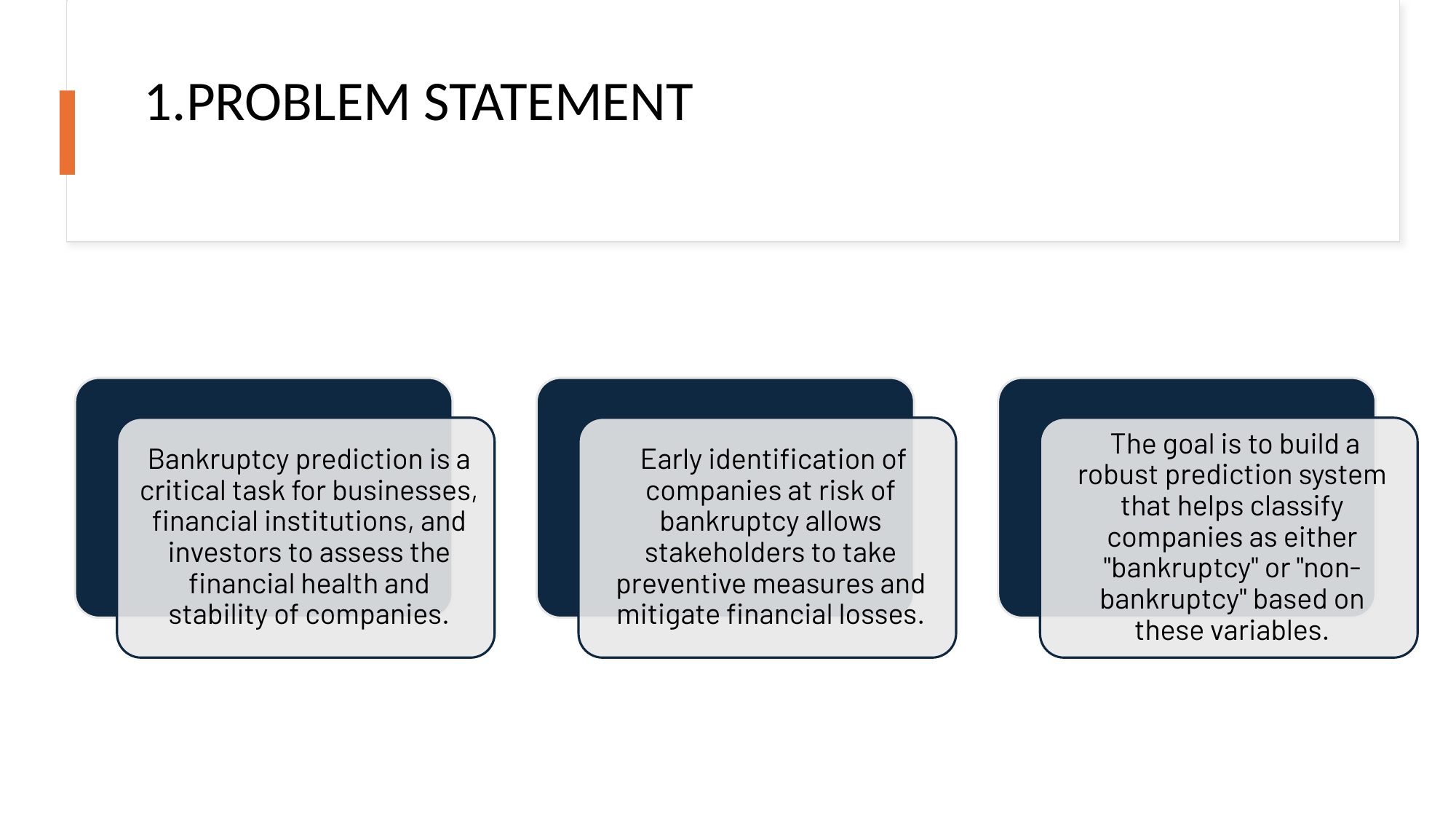

# 1.PROBLEM STATEMENT

Bankruptcy prediction is a critical task for businesses, financial institutions, and investors to assess the financial health and stability of companies.
 Early identification of companies at risk of bankruptcy allows stakeholders to take preventive measures and mitigate financial losses.
 The goal is to build a robust prediction system that helps classify companies as either "bankruptcy" or "non-bankruptcy" based on these variables.